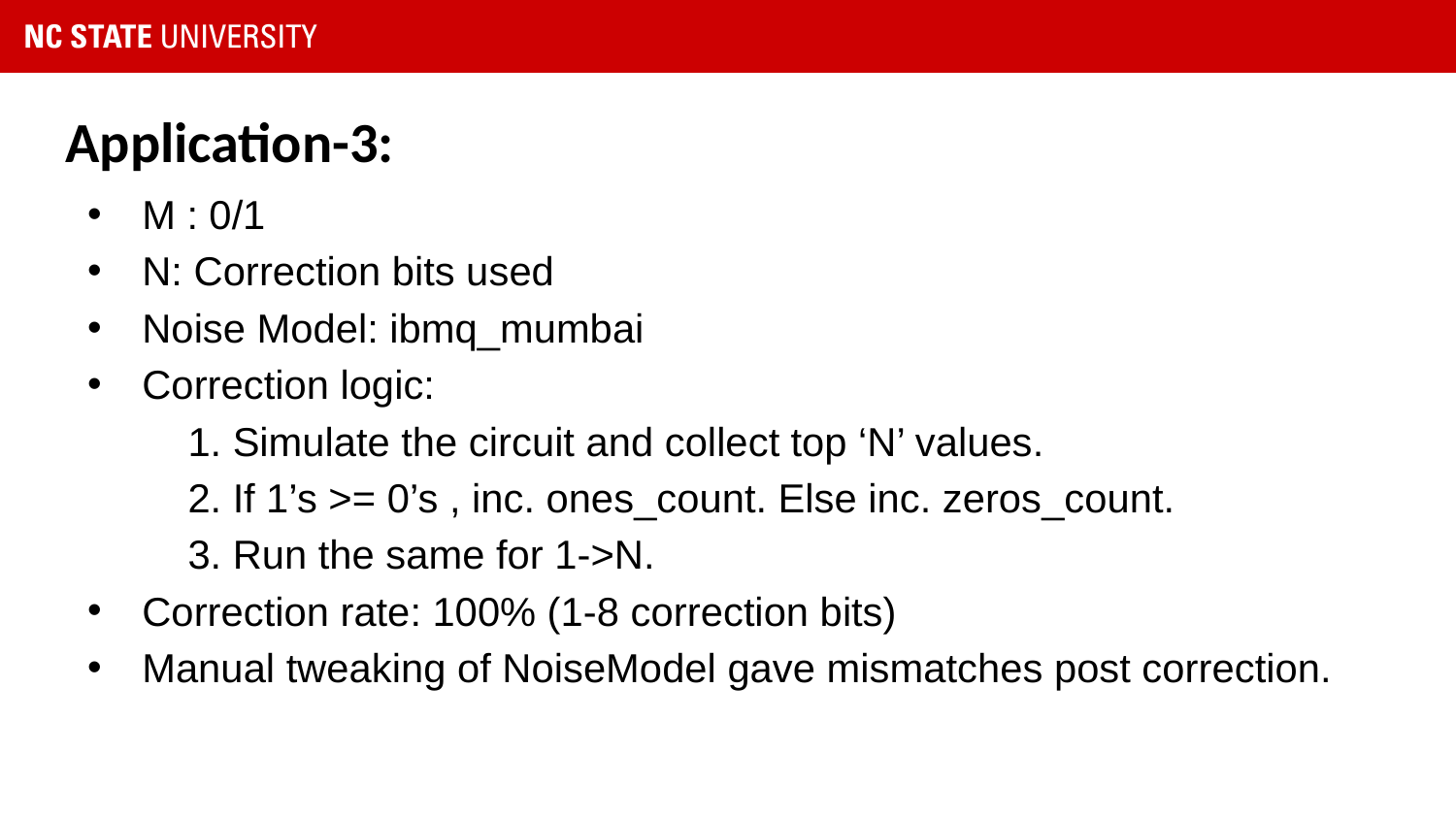

Application-3:
M : 0/1
N: Correction bits used
Noise Model: ibmq_mumbai
Correction logic:
         1. Simulate the circuit and collect top ‘N’ values.
         2. If 1’s >= 0’s , inc. ones_count. Else inc. zeros_count.
         3. Run the same for 1->N.
Correction rate: 100% (1-8 correction bits)
Manual tweaking of NoiseModel gave mismatches post correction.